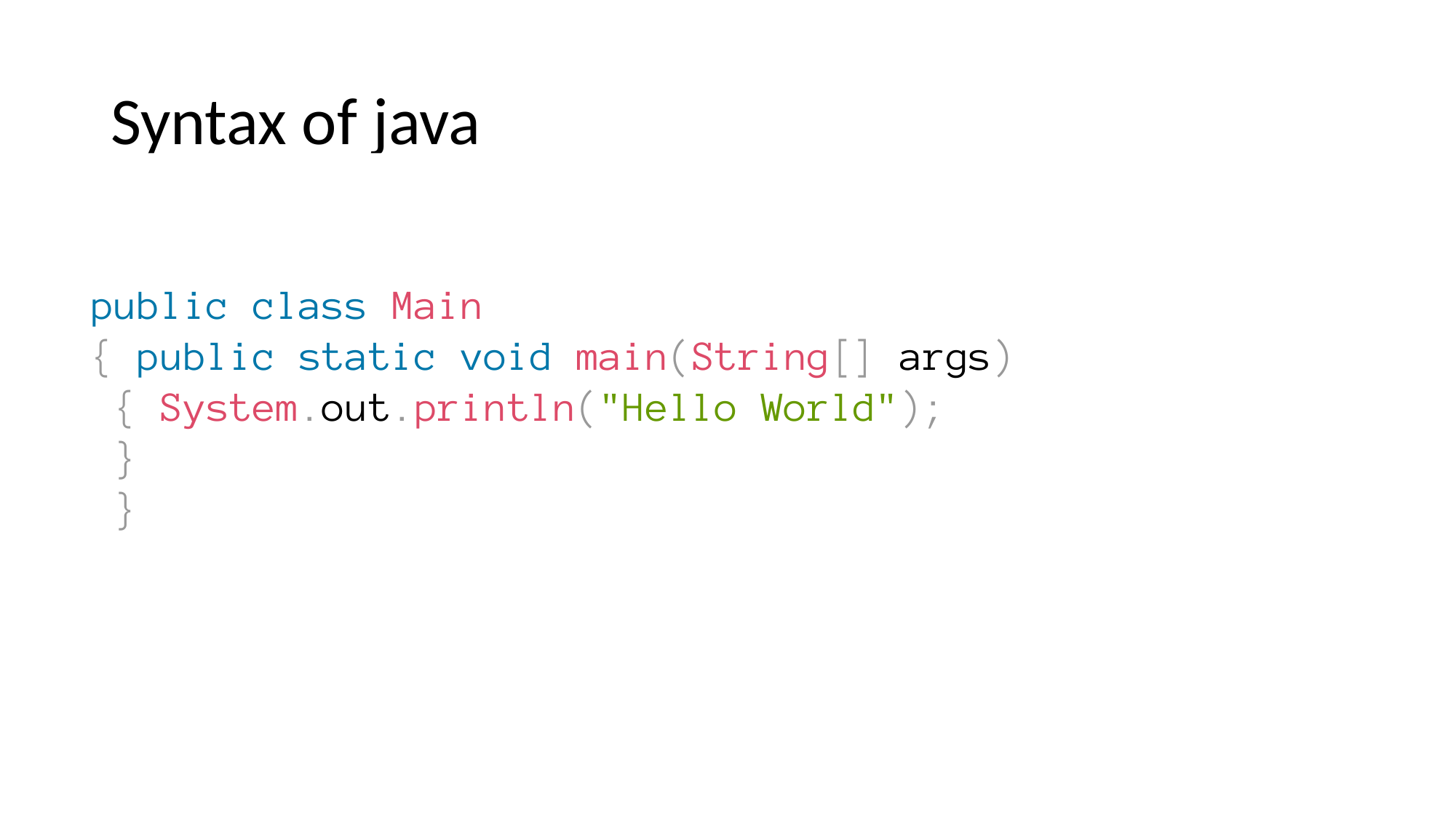

# Syntax of java
public class Main
{ public static void main(String[] args)
 { System.out.println("Hello World");
 }
 }